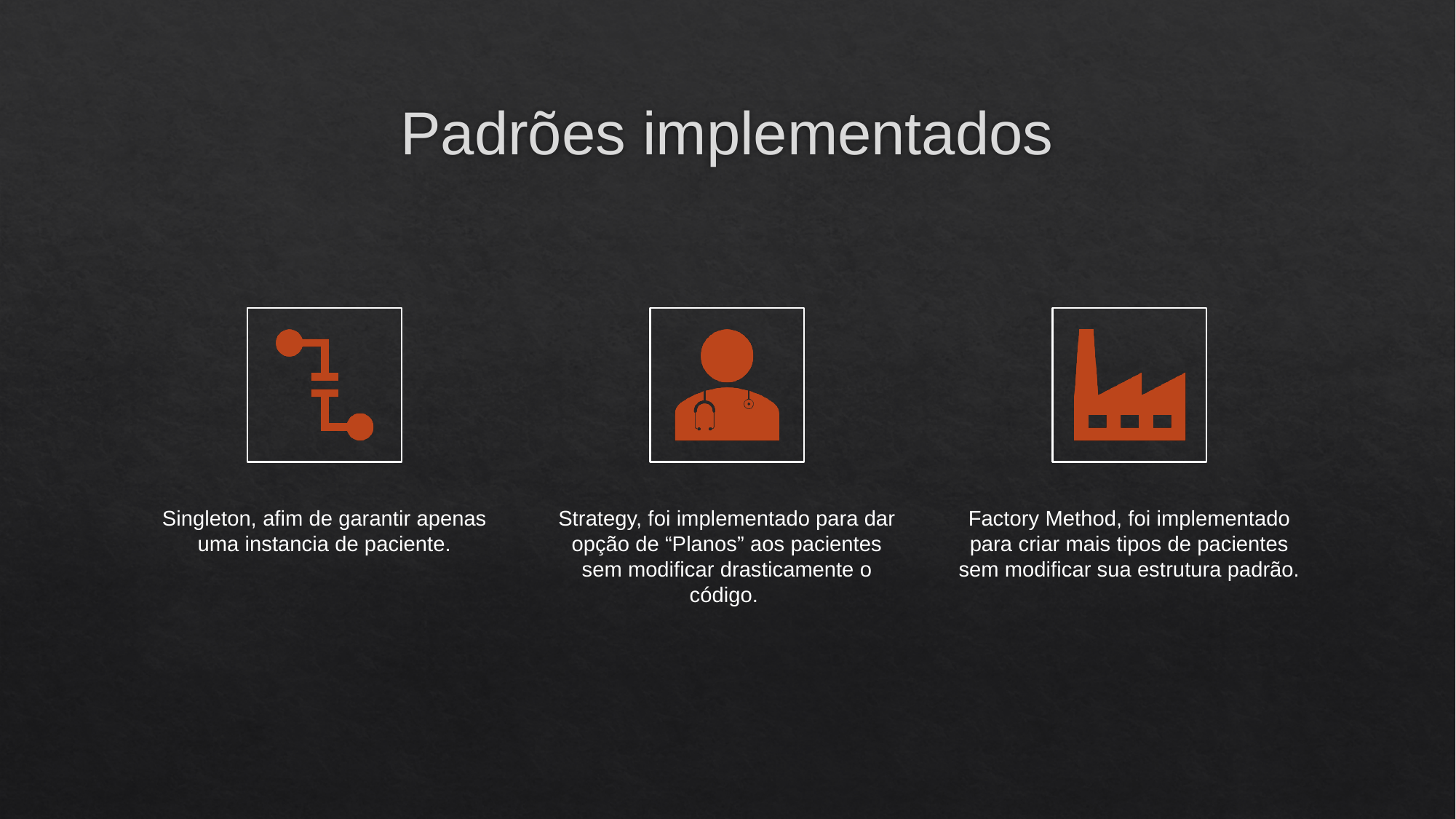

# Padrões implementados
Singleton, afim de garantir apenas uma instancia de paciente.
Strategy, foi implementado para dar opção de “Planos” aos pacientes sem modificar drasticamente o código.
Factory Method, foi implementado para criar mais tipos de pacientes sem modificar sua estrutura padrão.